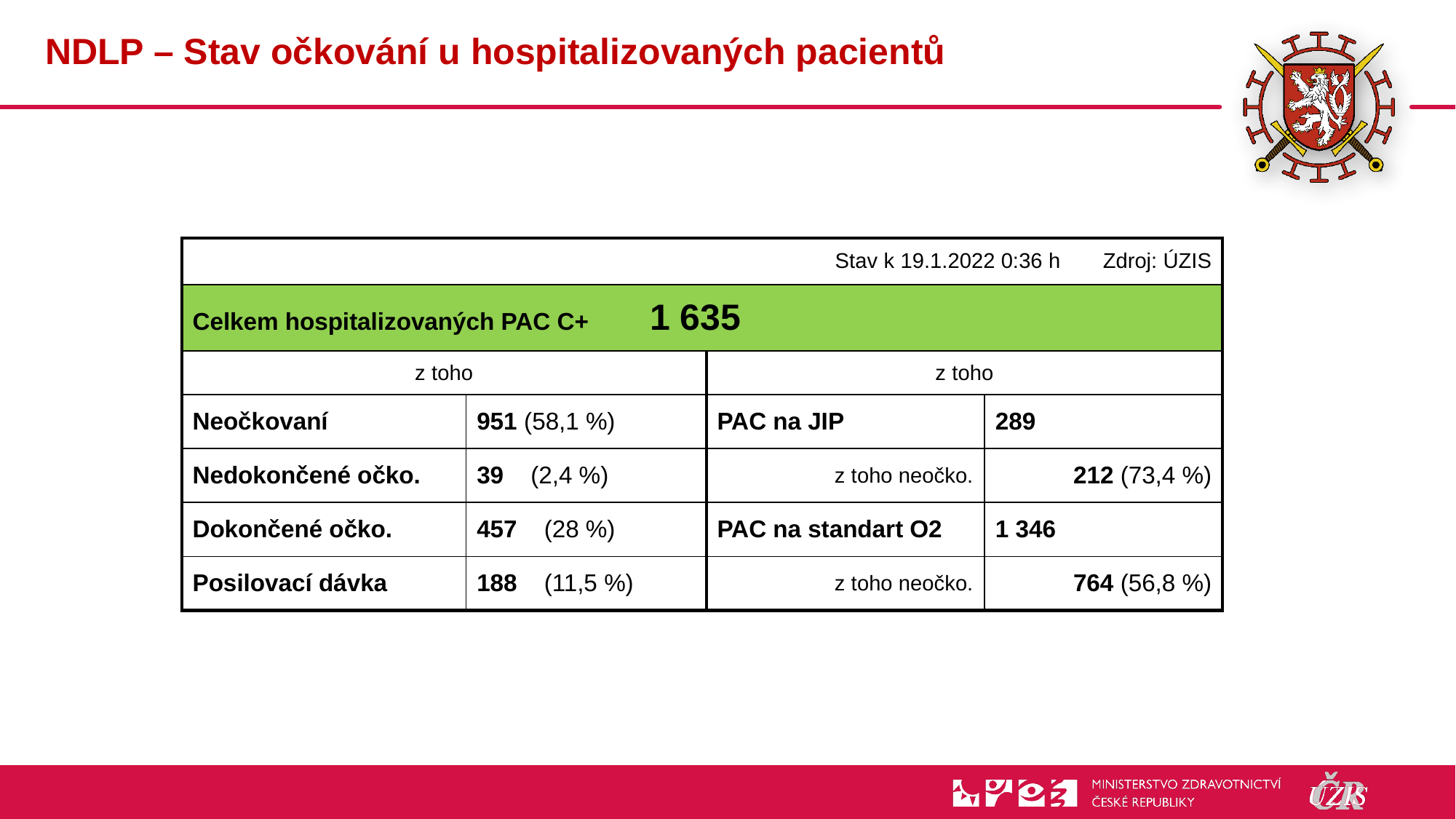

# NDLP – Stav očkování u hospitalizovaných pacientů
|  |  |  | Stav k 19.1.2022 0:36 h |  | Zdroj: ÚZIS |
| --- | --- | --- | --- | --- | --- |
| Celkem hospitalizovaných PAC C+ 1 635 |  |  |  |  |  |
| z toho |  |  | z toho |  |  |
| Neočkovaní |  | 951 (58,1 %) | PAC na JIP | 289 |  |
| Nedokončené očko. |  | 39 (2,4 %) | z toho neočko. | 212 (73,4 %) |  |
| Dokončené očko. |  | 457 (28 %) | PAC na standart O2 | 1 346 |  |
| Posilovací dávka |  | 188 (11,5 %) | z toho neočko. | 764 (56,8 %) |  |